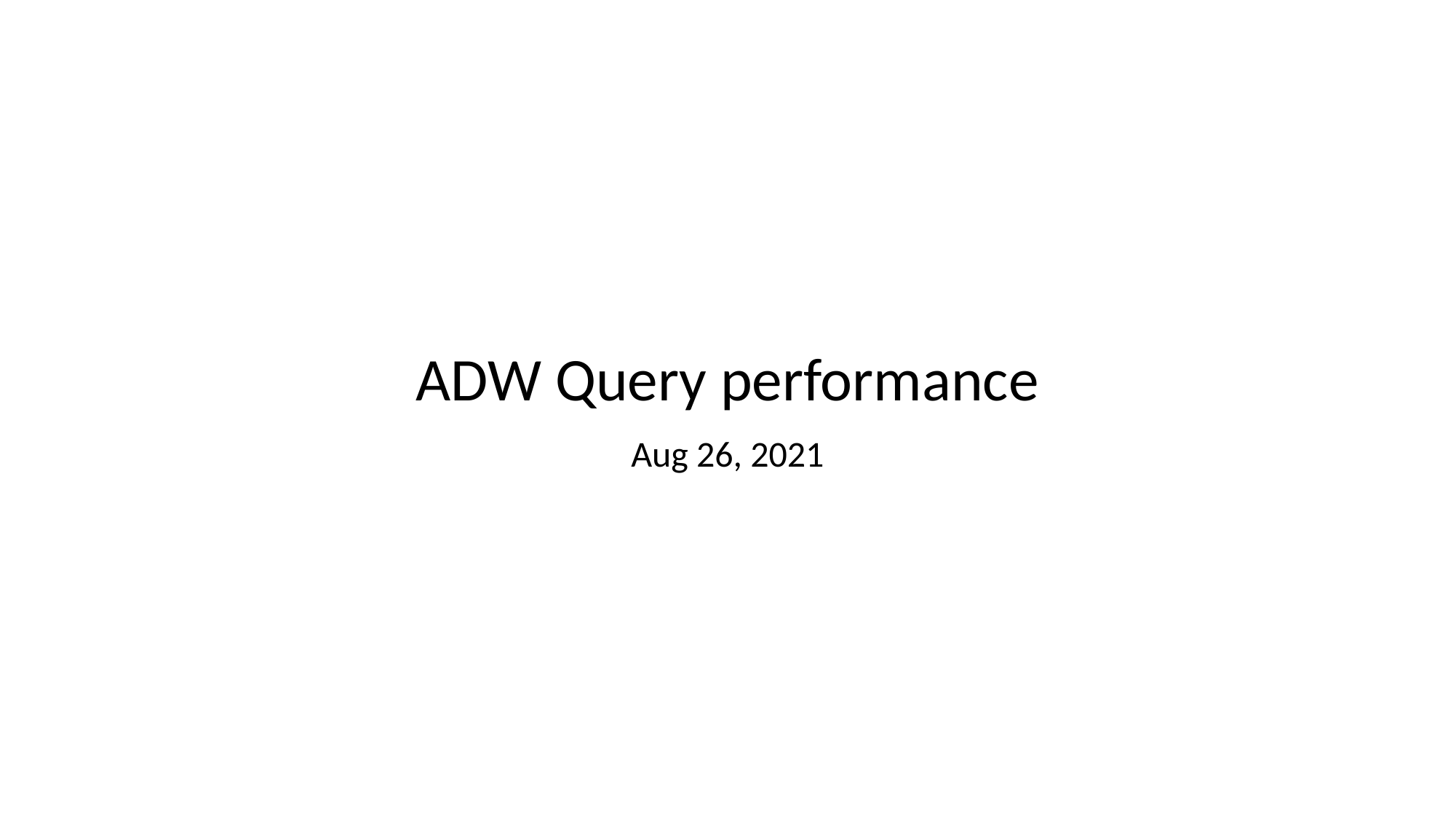

# ADW Query performance
Aug 26, 2021